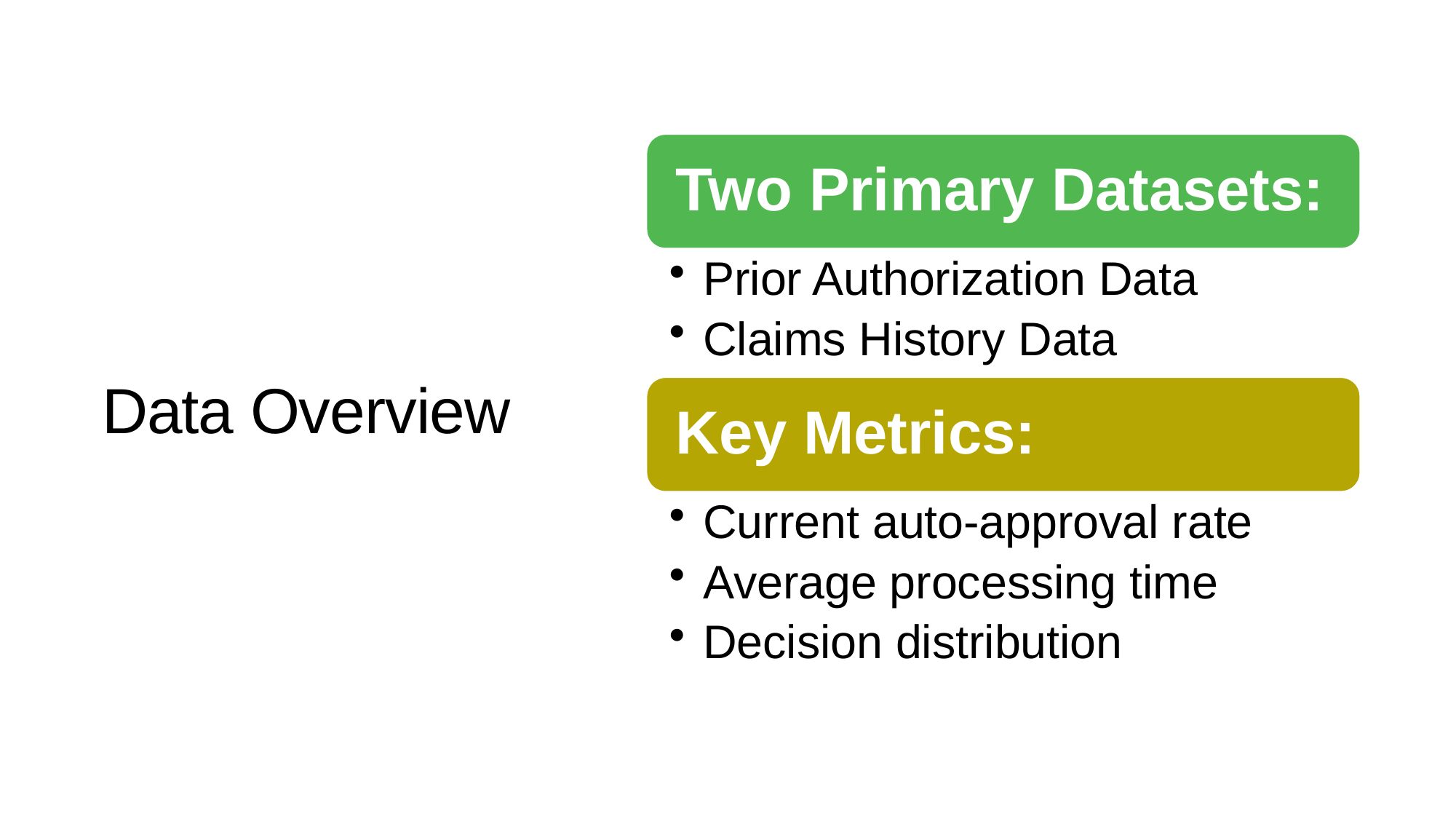

Two Primary Datasets:
Prior Authorization Data
Claims History Data
Key Metrics:
Current auto-approval rate
Average processing time
Decision distribution
# Data Overview